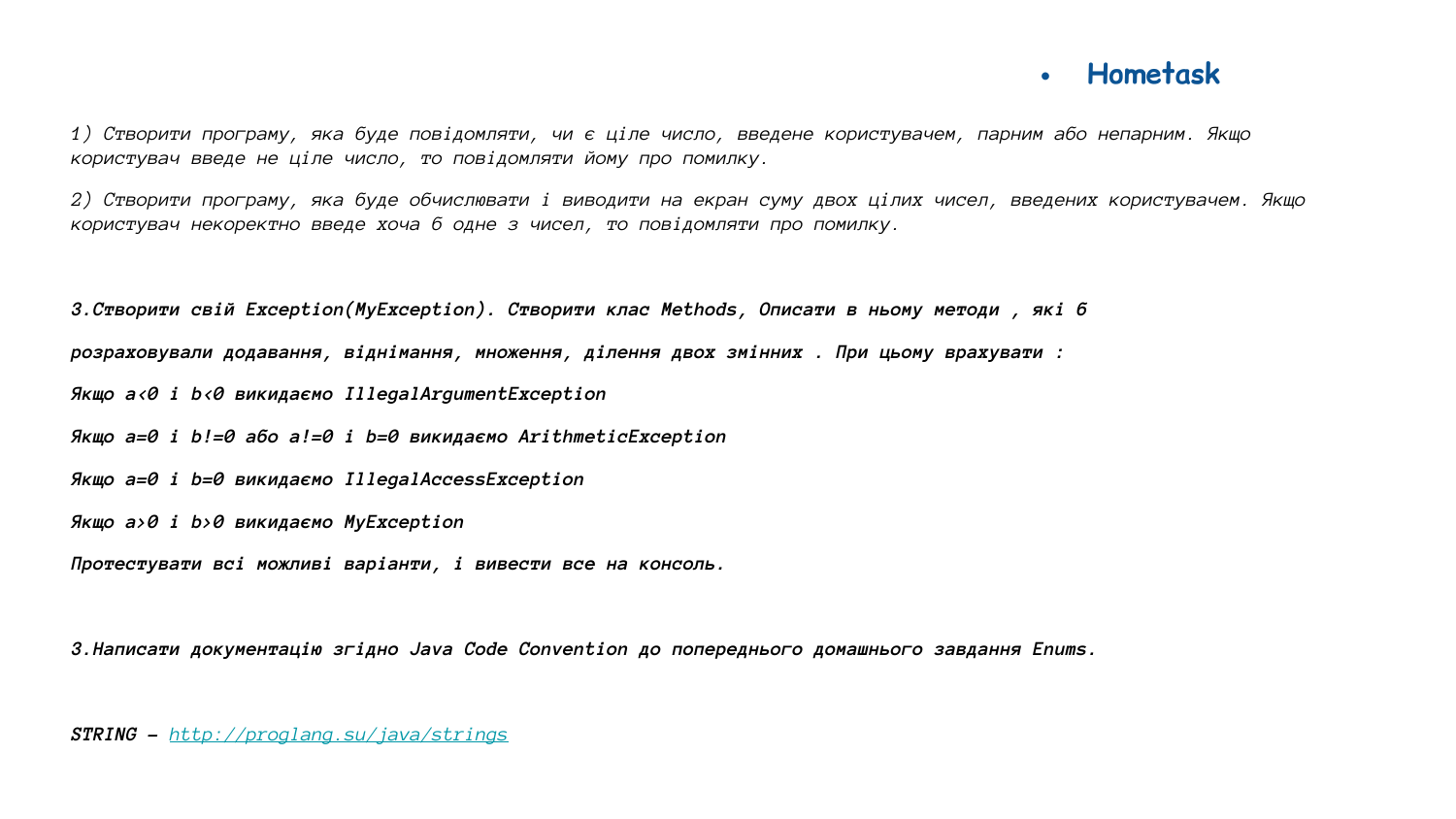

Hometask
1) Створити програму, яка буде повідомляти, чи є ціле число, введене користувачем, парним або непарним. Якщо користувач введе не ціле число, то повідомляти йому про помилку.
2) Створити програму, яка буде обчислювати і виводити на екран суму двох цілих чисел, введених користувачем. Якщо користувач некоректно введе хоча б одне з чисел, то повідомляти про помилку.

3.Створити свій Exception(MyException). Створити клас Methods, Описати в ньому методи , які б
розраховували додавання, віднімання, множення, ділення двох змінних . При цьому врахувати :
Якщо a<0 і b<0 викидаємо IllegalArgumentException
Якщо a=0 і b!=0 або a!=0 і b=0 викидаємо ArithmeticException
Якщо a=0 і b=0 викидаємо IllegalAccessException
Якщо a>0 і b>0 викидаємо MyException
Протестувати всі можливі варіанти, і вивести все на консоль.

3.Написати документацію згідно Java Code Convention до попереднього домашнього завдання Enums.

STRING - http://proglang.su/java/strings